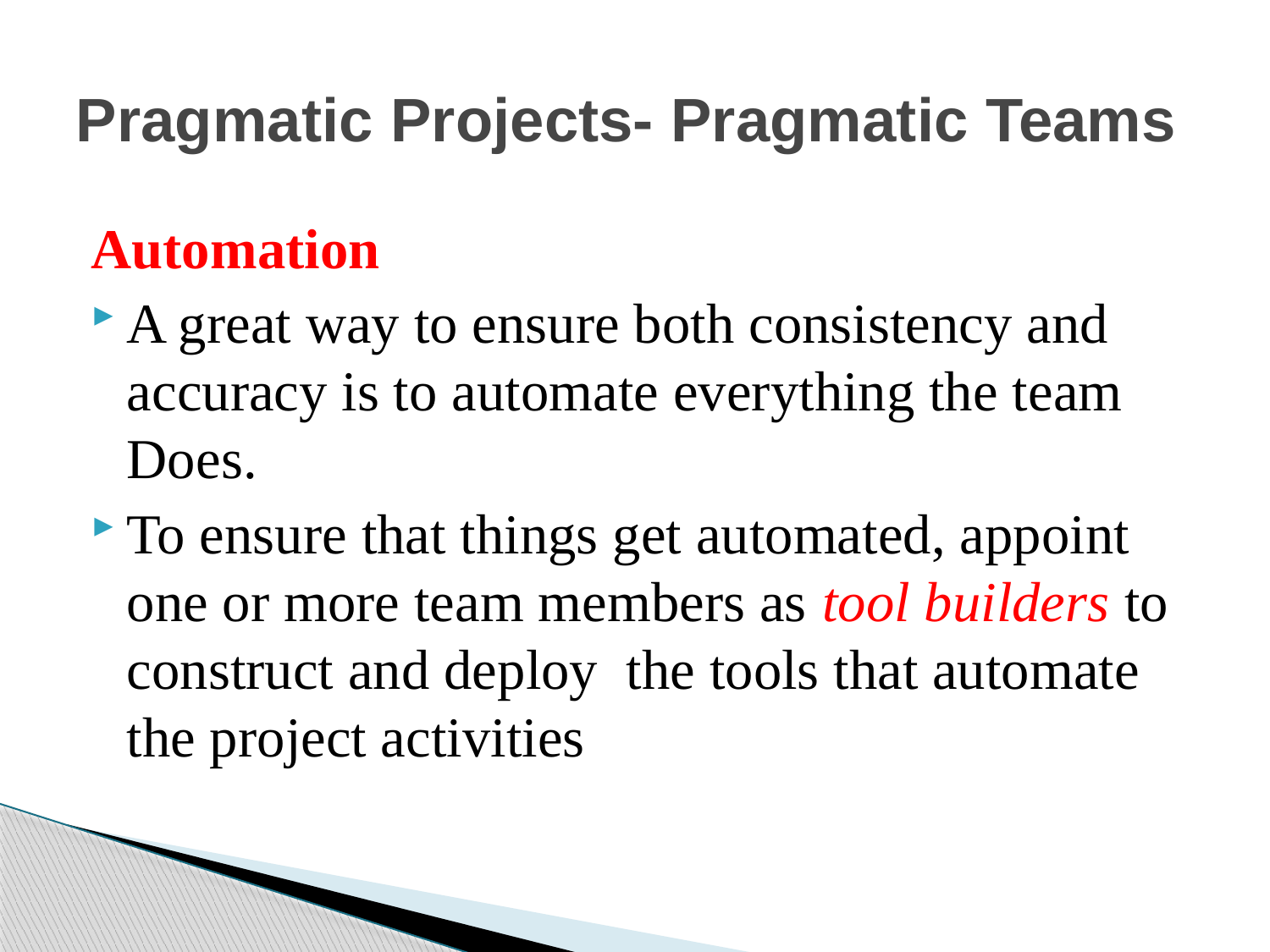

# Pragmatic Projects- Pragmatic Teams
Automation
A great way to ensure both consistency and accuracy is to automate everything the team Does.
To ensure that things get automated, appoint one or more team members as tool builders to construct and deploy  the tools that automate the project activities